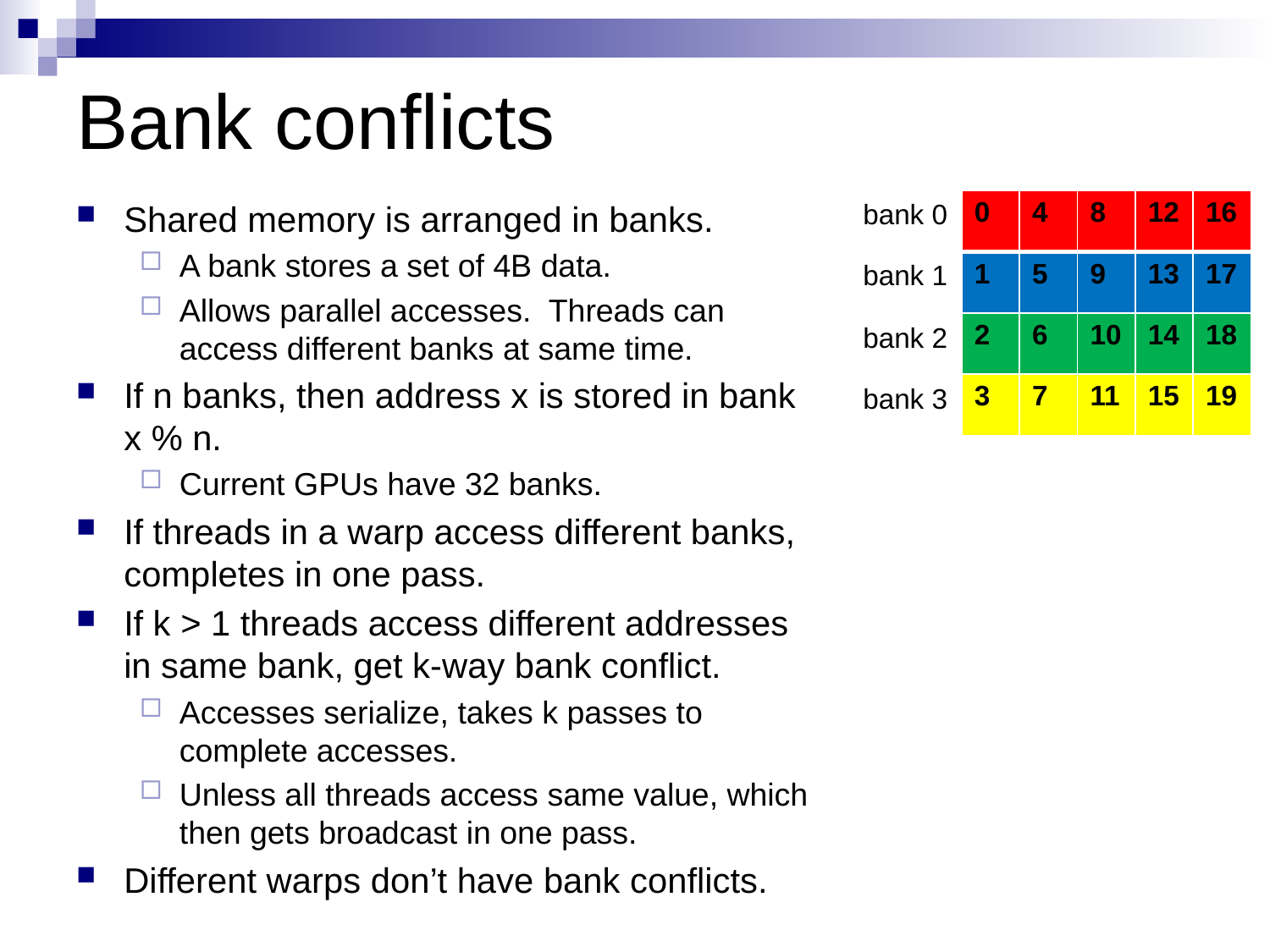

# Bank conflicts
Shared memory is arranged in banks.
A bank stores a set of 4B data.
Allows parallel accesses.  Threads can access different banks at same time.
If n banks, then address x is stored in bank x % n.
Current GPUs have 32 banks.
If threads in a warp access different banks, completes in one pass.
If k > 1 threads access different addresses in same bank, get k-way bank conflict.
Accesses serialize, takes k passes to complete accesses.
Unless all threads access same value, which then gets broadcast in one pass.
Different warps don’t have bank conflicts.
bank 0
bank 1
bank 2
bank 3
| 0 | 4 | 8 | 12 | 16 |
| --- | --- | --- | --- | --- |
| 1 | 5 | 9 | 13 | 17 |
| 2 | 6 | 10 | 14 | 18 |
| 3 | 7 | 11 | 15 | 19 |